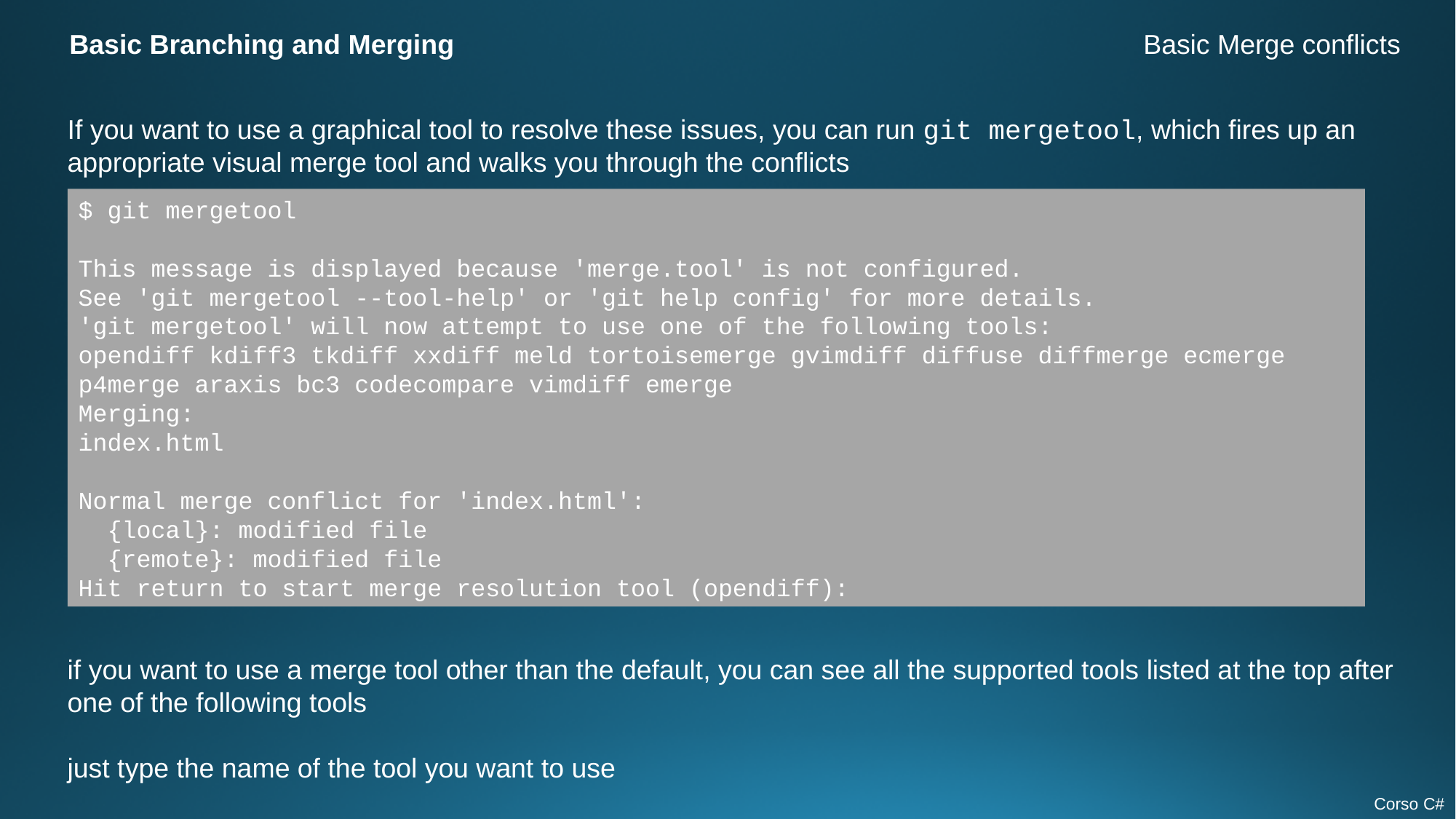

Basic Branching and Merging
Basic Merge conflicts
If you want to use a graphical tool to resolve these issues, you can run git mergetool, which fires up an appropriate visual merge tool and walks you through the conflicts
$ git mergetool

This message is displayed because 'merge.tool' is not configured.
See 'git mergetool --tool-help' or 'git help config' for more details.
'git mergetool' will now attempt to use one of the following tools:
opendiff kdiff3 tkdiff xxdiff meld tortoisemerge gvimdiff diffuse diffmerge ecmerge p4merge araxis bc3 codecompare vimdiff emerge
Merging:
index.html

Normal merge conflict for 'index.html':
  {local}: modified file
  {remote}: modified file
Hit return to start merge resolution tool (opendiff):
if you want to use a merge tool other than the default, you can see all the supported tools listed at the top after one of the following tools

just type the name of the tool you want to use
Corso C#